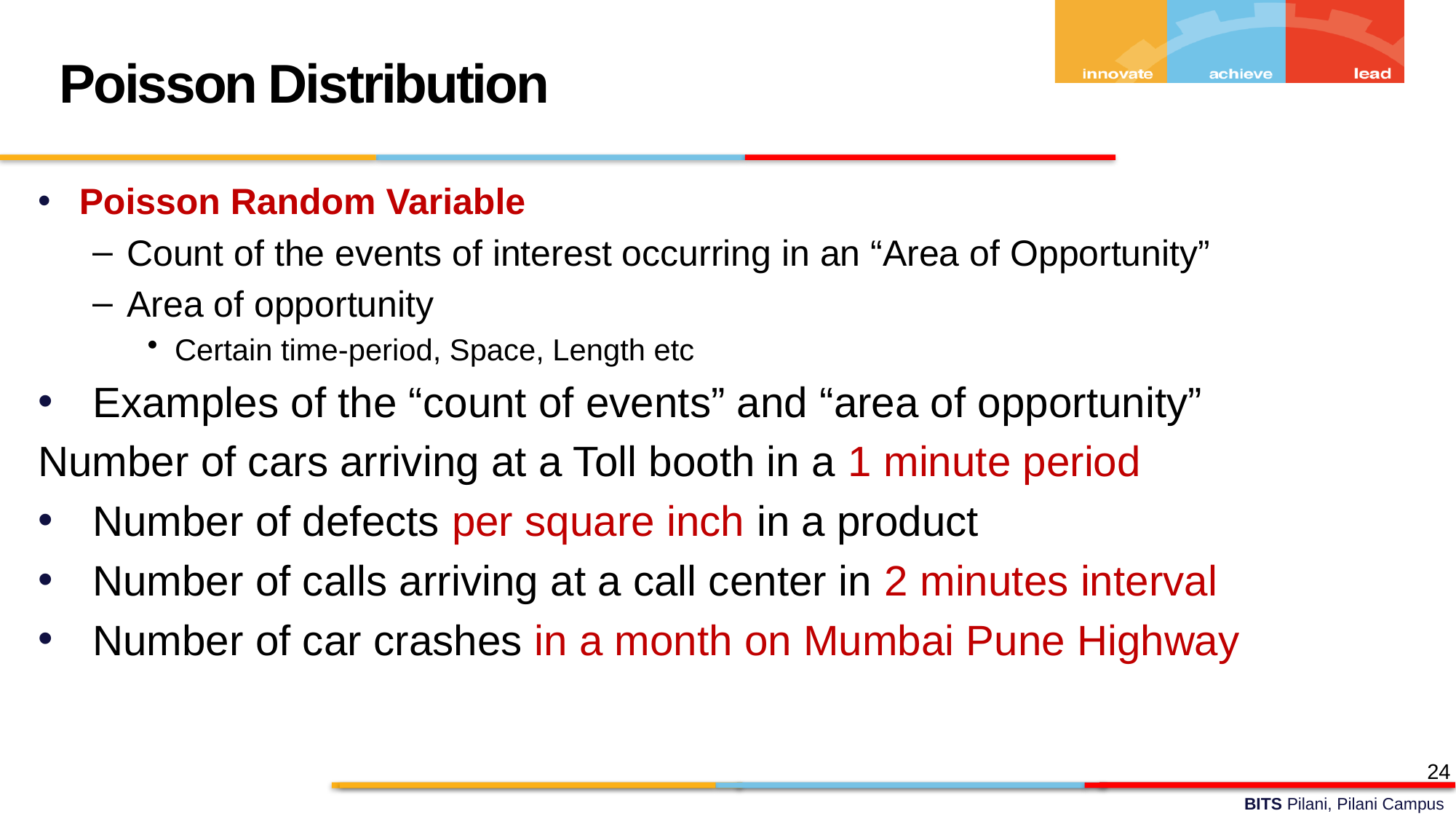

Poisson Distribution
Poisson Random Variable
Count of the events of interest occurring in an “Area of Opportunity”
Area of opportunity
Certain time-period, Space, Length etc
Examples of the “count of events” and “area of opportunity”
Number of cars arriving at a Toll booth in a 1 minute period
Number of defects per square inch in a product
Number of calls arriving at a call center in 2 minutes interval
Number of car crashes in a month on Mumbai Pune Highway
24